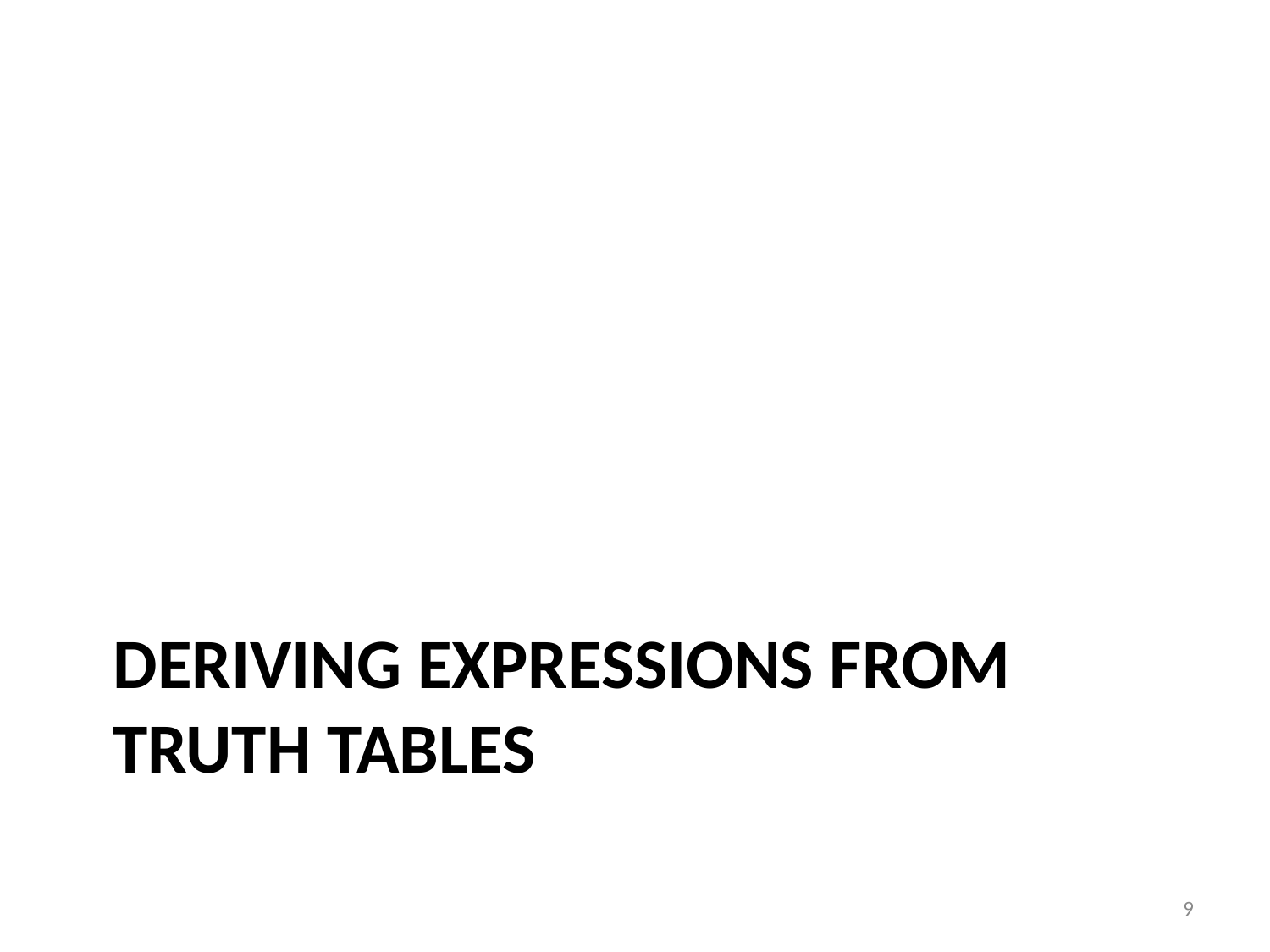

# Deriving Expressions from Truth Tables
9